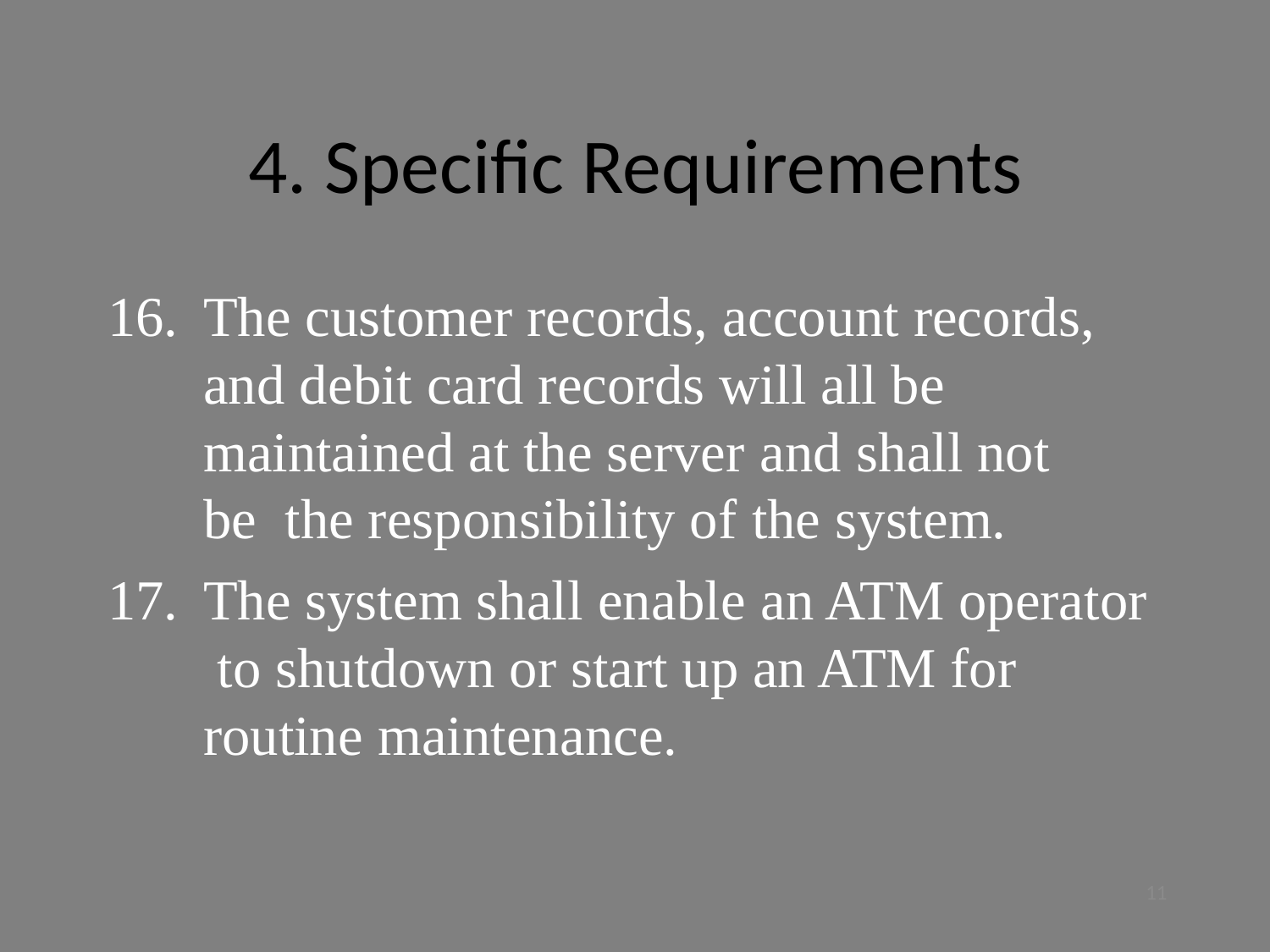

# 4. Specific Requirements
The customer records, account records,  and debit card records will all be  maintained at the server and shall not be  the responsibility of the system.
The system shall enable an ATM operator  to shutdown or start up an ATM for  routine maintenance.
11